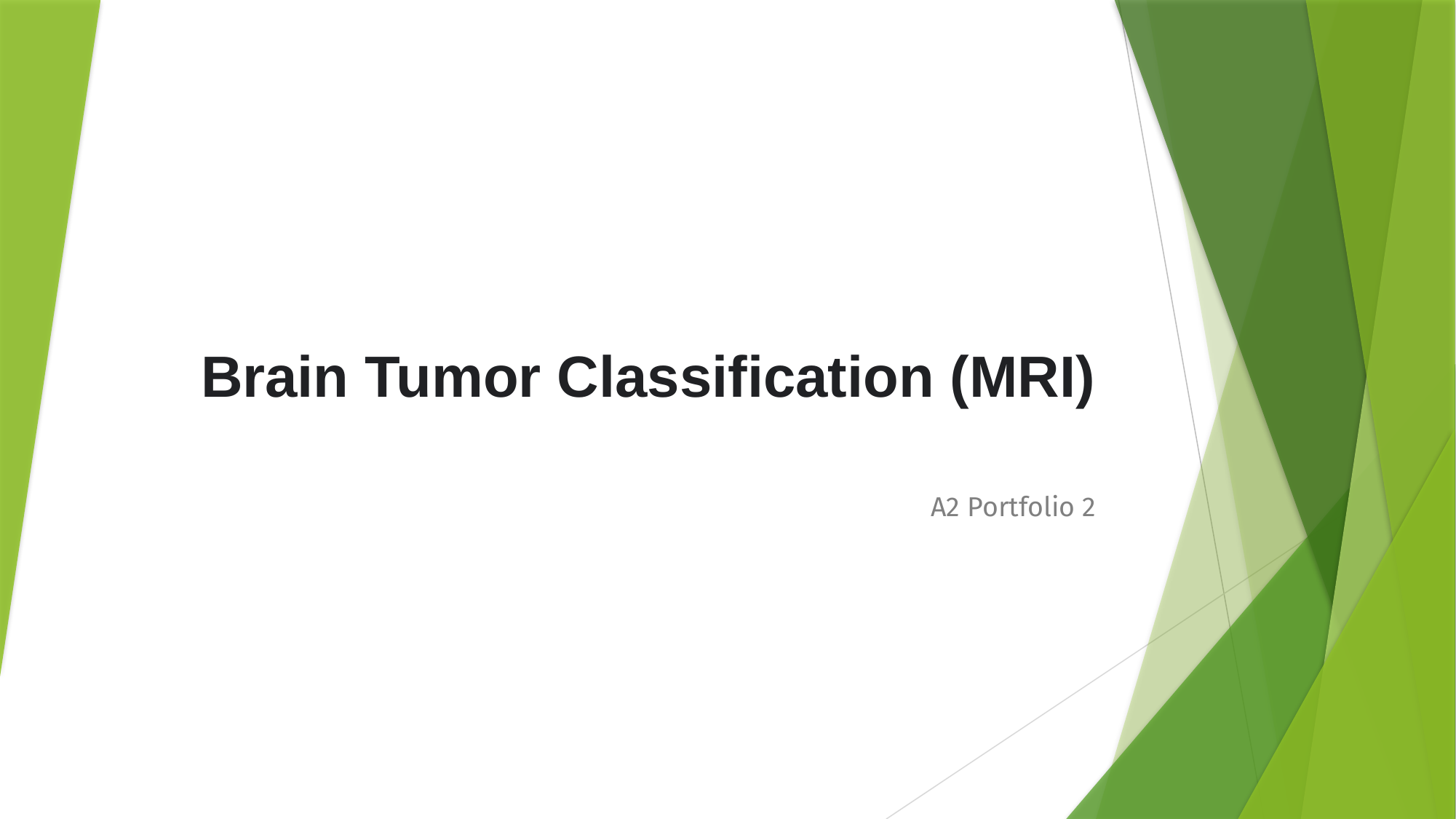

# Brain Tumor Classification (MRI)
A2 Portfolio 2